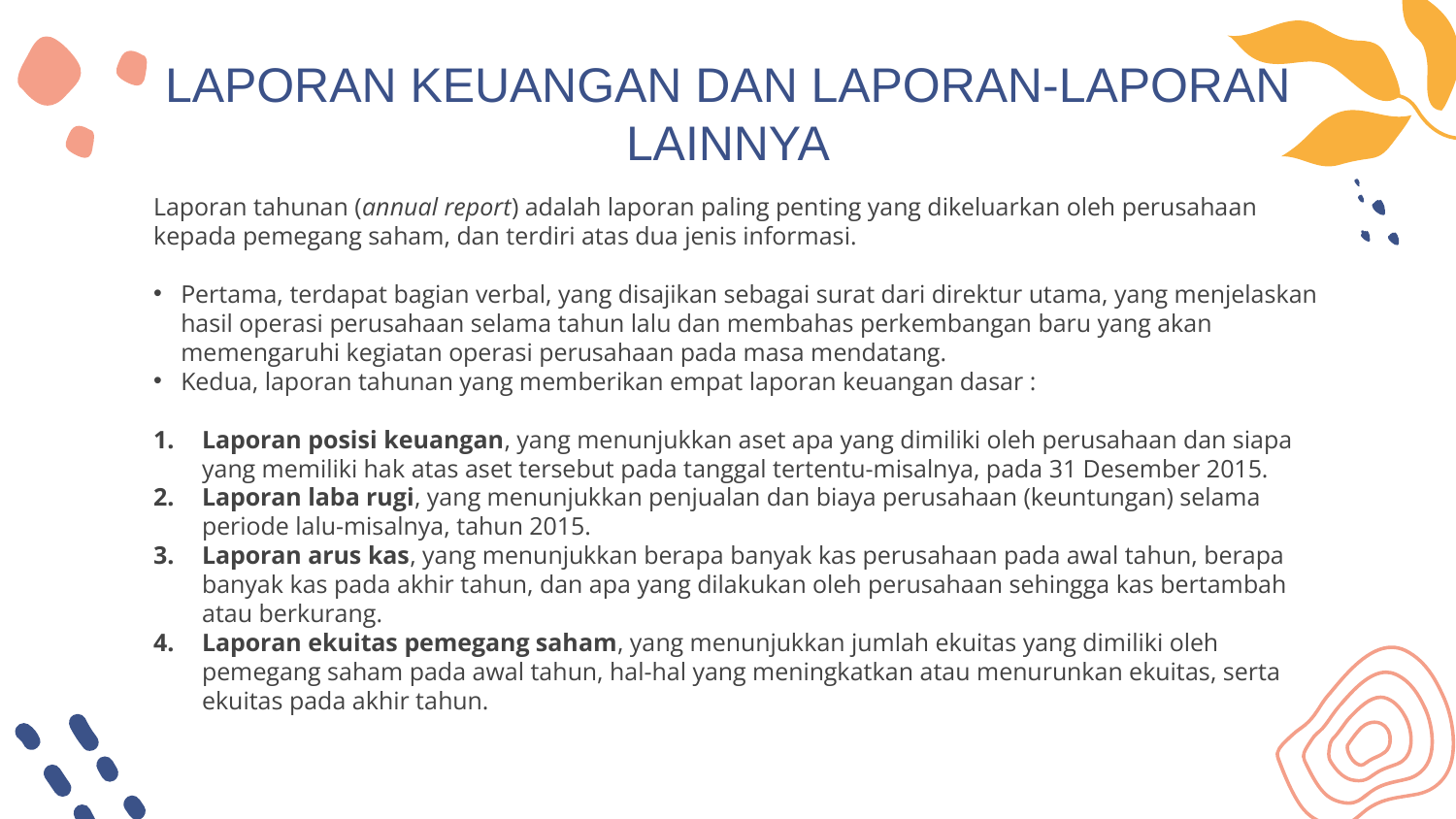

# LAPORAN KEUANGAN DAN LAPORAN-LAPORAN LAINNYA
Laporan tahunan (annual report) adalah laporan paling penting yang dikeluarkan oleh perusahaan kepada pemegang saham, dan terdiri atas dua jenis informasi.

Pertama, terdapat bagian verbal, yang disajikan sebagai surat dari direktur utama, yang menjelaskan hasil operasi perusahaan selama tahun lalu dan membahas perkembangan baru yang akan memengaruhi kegiatan operasi perusahaan pada masa mendatang.
Kedua, laporan tahunan yang memberikan empat laporan keuangan dasar :

Laporan posisi keuangan, yang menunjukkan aset apa yang dimiliki oleh perusahaan dan siapa yang memiliki hak atas aset tersebut pada tanggal tertentu-misalnya, pada 31 Desember 2015.
Laporan laba rugi, yang menunjukkan penjualan dan biaya perusahaan (keuntungan) selama periode lalu-misalnya, tahun 2015.
Laporan arus kas, yang menunjukkan berapa banyak kas perusahaan pada awal tahun, berapa  banyak kas pada akhir tahun, dan apa yang dilakukan oleh perusahaan sehingga kas bertambah atau berkurang.
Laporan ekuitas pemegang saham, yang menunjukkan jumlah ekuitas yang dimiliki oleh pemegang saham pada awal tahun, hal-hal yang meningkatkan atau menurunkan ekuitas, serta ekuitas pada akhir tahun.